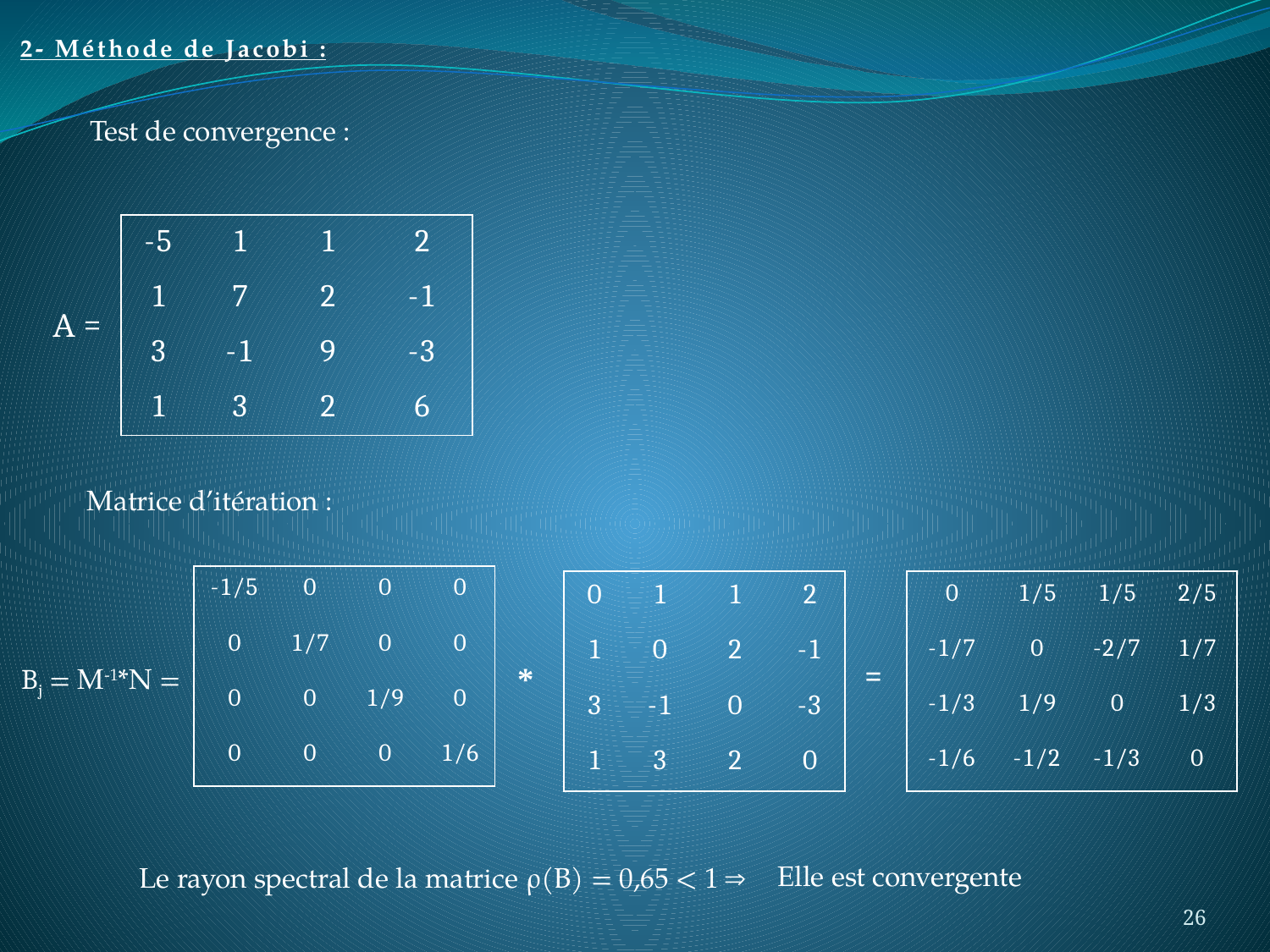

2- Méthode de Jacobi :
Test de convergence :
| -5 | 1 | 1 | 2 |
| --- | --- | --- | --- |
| 1 | 7 | 2 | -1 |
| 3 | -1 | 9 | -3 |
| 1 | 3 | 2 | 6 |
A =
Matrice d’itération :
| -1/5 | 0 | 0 | 0 |
| --- | --- | --- | --- |
| 0 | 1/7 | 0 | 0 |
| 0 | 0 | 1/9 | 0 |
| 0 | 0 | 0 | 1/6 |
| 0 | 1 | 1 | 2 |
| --- | --- | --- | --- |
| 1 | 0 | 2 | -1 |
| 3 | -1 | 0 | -3 |
| 1 | 3 | 2 | 0 |
| 0 | 1/5 | 1/5 | 2/5 |
| --- | --- | --- | --- |
| -1/7 | 0 | -2/7 | 1/7 |
| -1/3 | 1/9 | 0 | 1/3 |
| -1/6 | -1/2 | -1/3 | 0 |
=
Bj = M-1*N =
*
Elle est convergente
Le rayon spectral de la matrice ρ(B) = 0,65 < 1
⇒
26